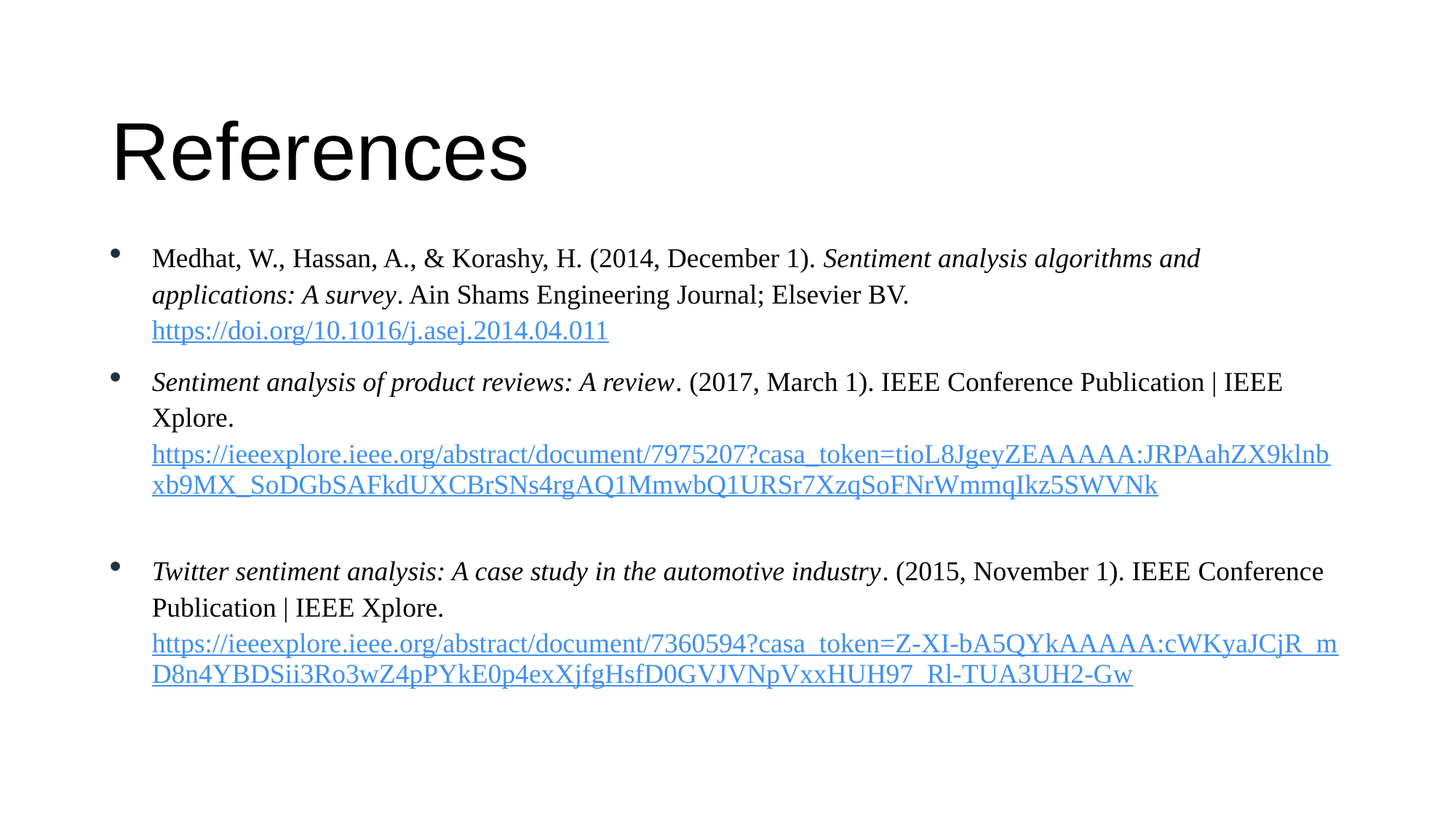

# References
Medhat, W., Hassan, A., & Korashy, H. (2014, December 1). Sentiment analysis algorithms and applications: A survey. Ain Shams Engineering Journal; Elsevier BV. https://doi.org/10.1016/j.asej.2014.04.011
Sentiment analysis of product reviews: A review. (2017, March 1). IEEE Conference Publication | IEEE Xplore. https://ieeexplore.ieee.org/abstract/document/7975207?casa_token=tioL8JgeyZEAAAAA:JRPAahZX9klnbxb9MX_SoDGbSAFkdUXCBrSNs4rgAQ1MmwbQ1URSr7XzqSoFNrWmmqIkz5SWVNk
Twitter sentiment analysis: A case study in the automotive industry. (2015, November 1). IEEE Conference Publication | IEEE Xplore. https://ieeexplore.ieee.org/abstract/document/7360594?casa_token=Z-XI-bA5QYkAAAAA:cWKyaJCjR_mD8n4YBDSii3Ro3wZ4pPYkE0p4exXjfgHsfD0GVJVNpVxxHUH97_Rl-TUA3UH2-Gw